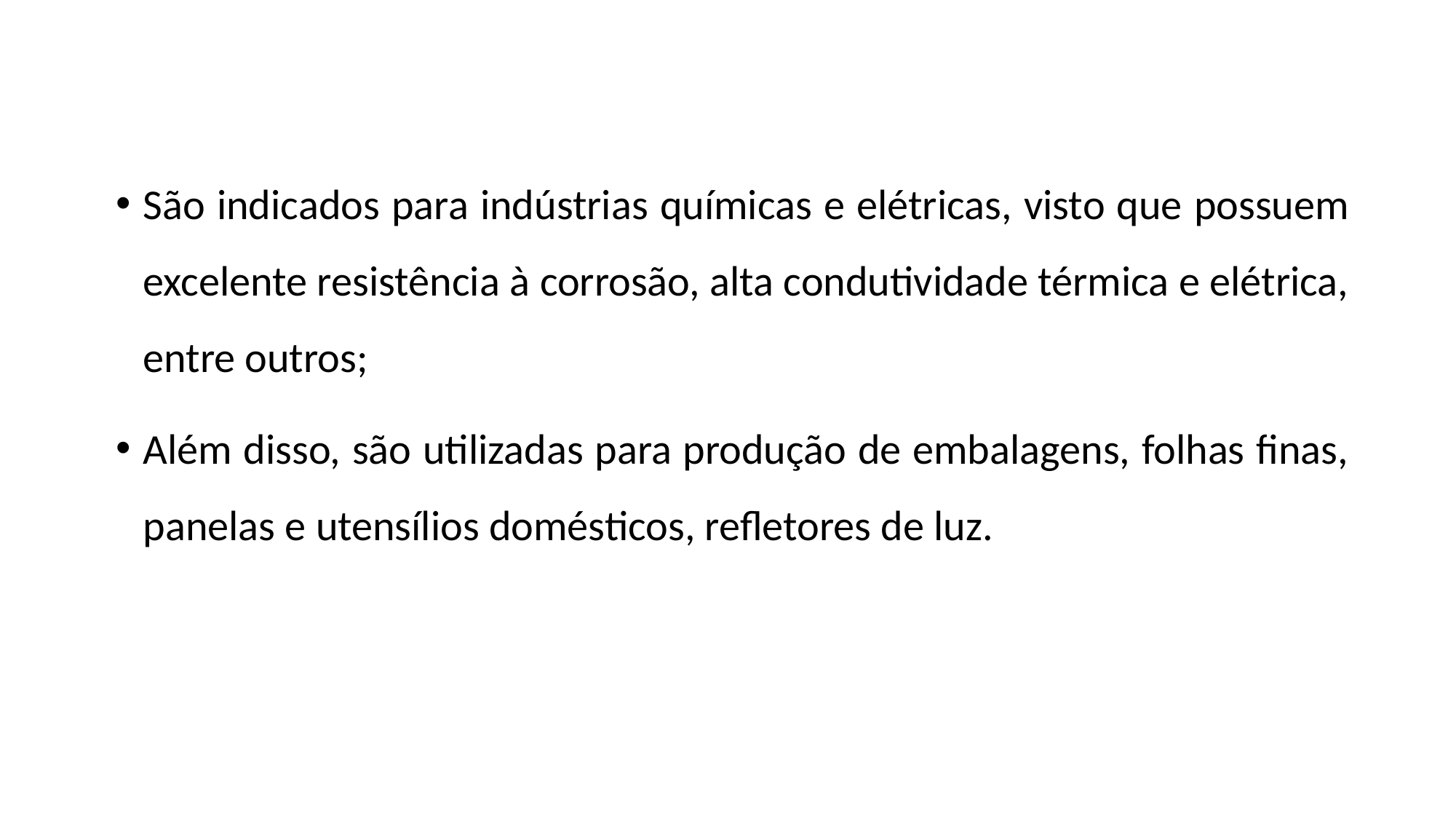

São indicados para indústrias químicas e elétricas, visto que possuem excelente resistência à corrosão, alta condutividade térmica e elétrica, entre outros;
Além disso, são utilizadas para produção de embalagens, folhas finas, panelas e utensílios domésticos, refletores de luz.